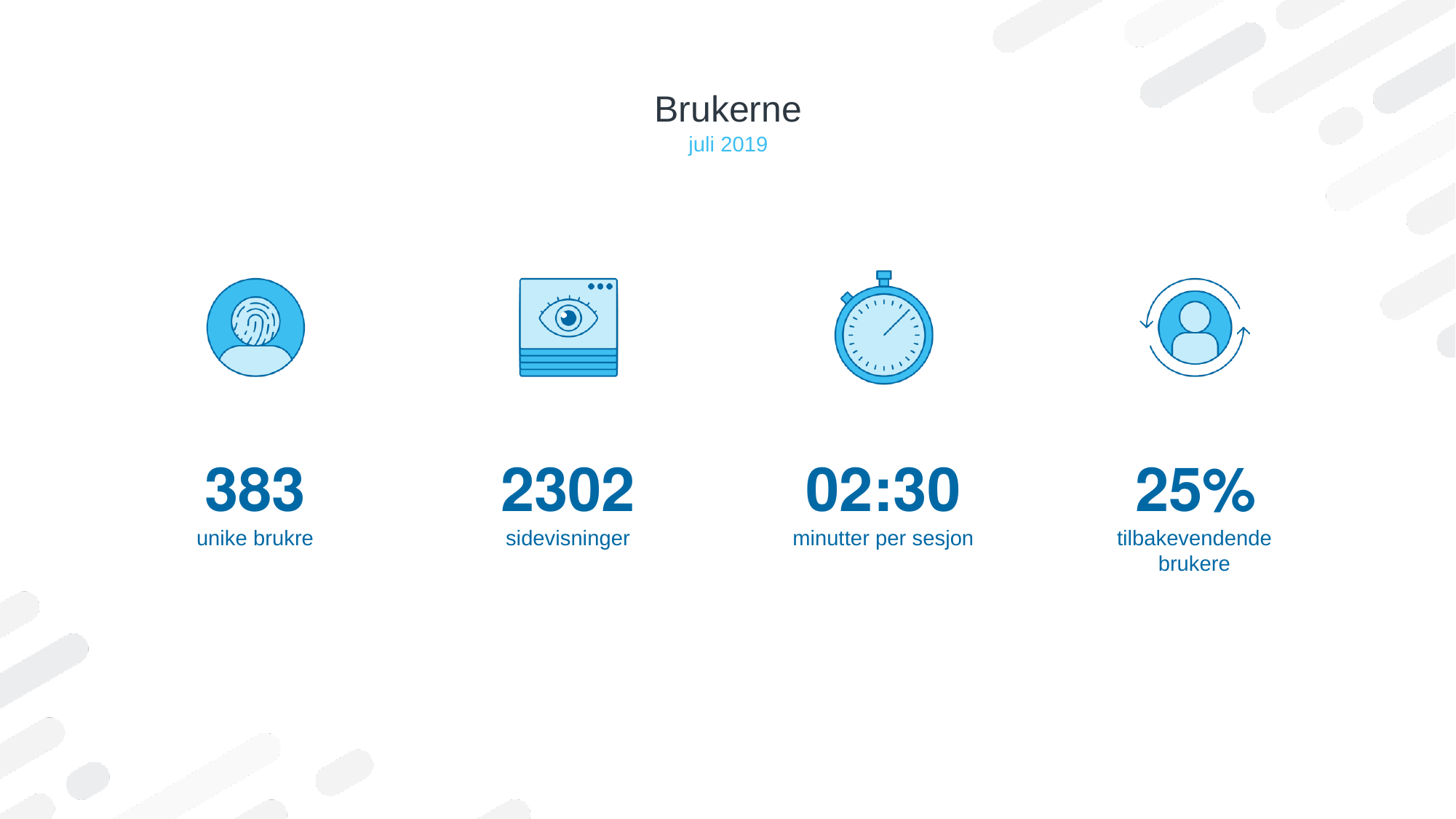

# Brukerne
juli 2019
383
2302
02:30
25%